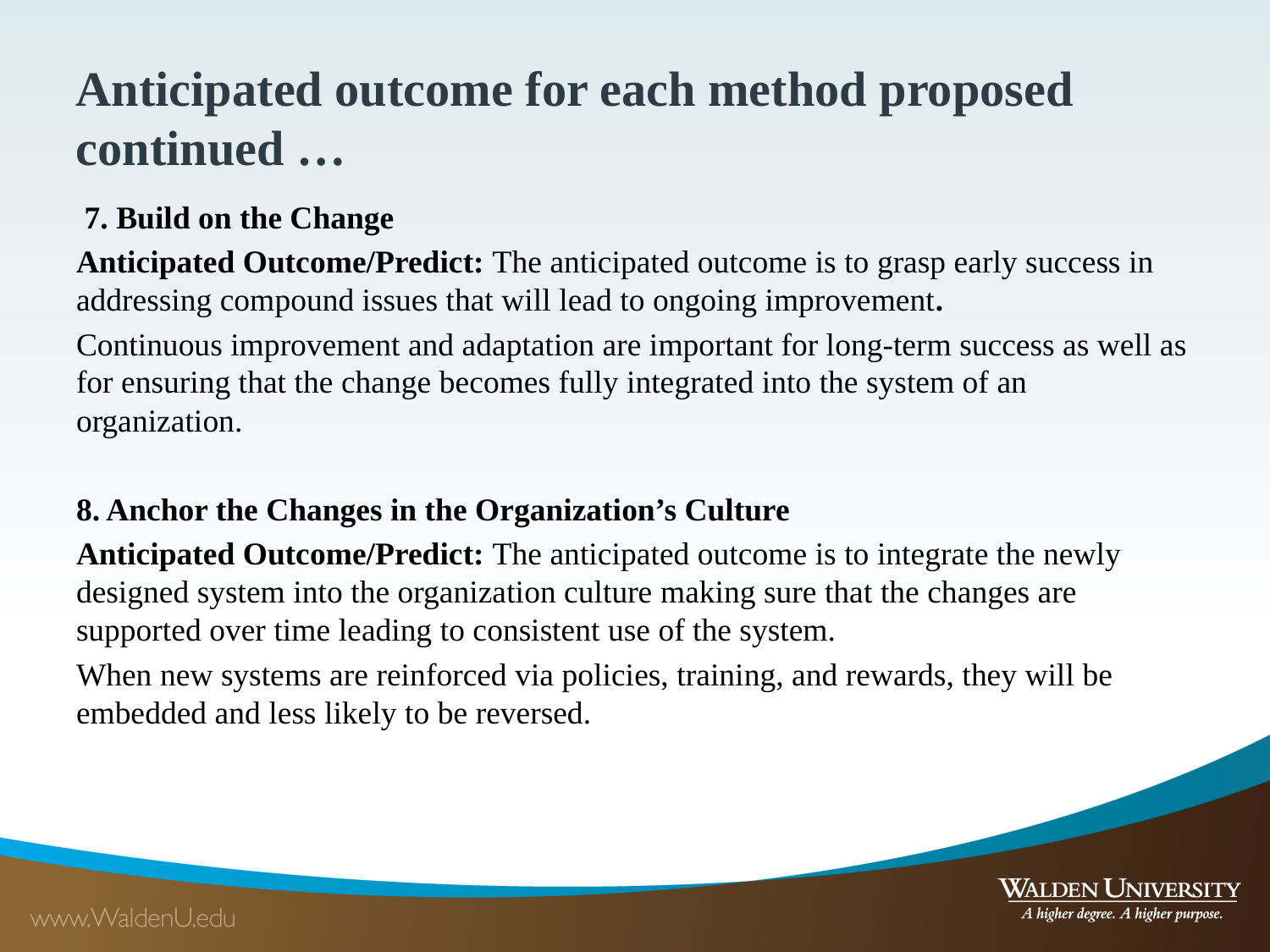

Anticipated outcome for each method proposed continued …
 7. Build on the Change
Anticipated Outcome/Predict: The anticipated outcome is to grasp early success in addressing compound issues that will lead to ongoing improvement.
Continuous improvement and adaptation are important for long-term success as well as for ensuring that the change becomes fully integrated into the system of an organization.

8. Anchor the Changes in the Organization’s Culture
Anticipated Outcome/Predict: The anticipated outcome is to integrate the newly designed system into the organization culture making sure that the changes are supported over time leading to consistent use of the system.
When new systems are reinforced via policies, training, and rewards, they will be embedded and less likely to be reversed.